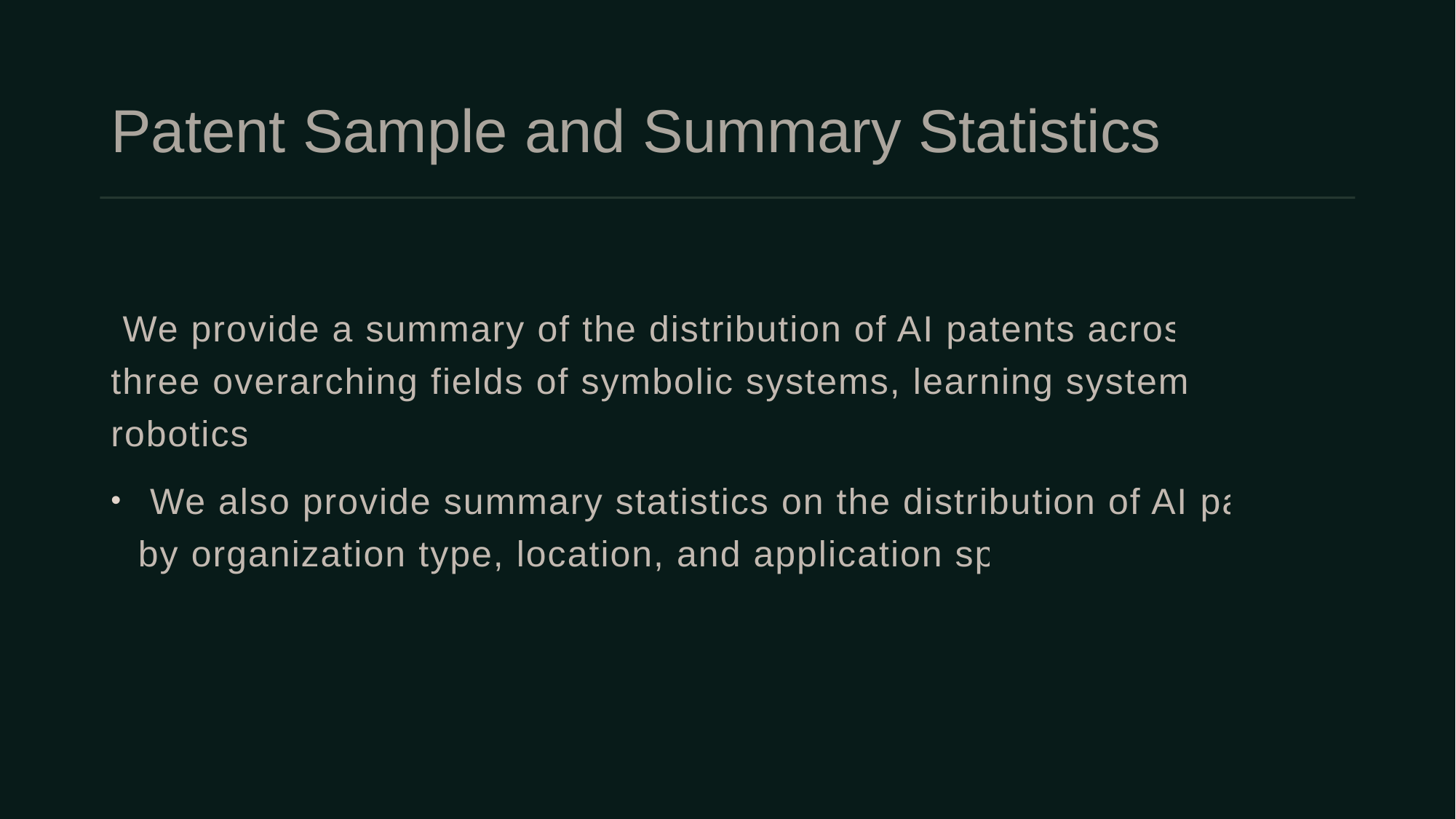

# Patent Sample and Summary Statistics
 We provide a summary of the distribution of AI patents across the three overarching fields of symbolic systems, learning systems and robotics.
 We also provide summary statistics on the distribution of AI patents by organization type, location, and application space.